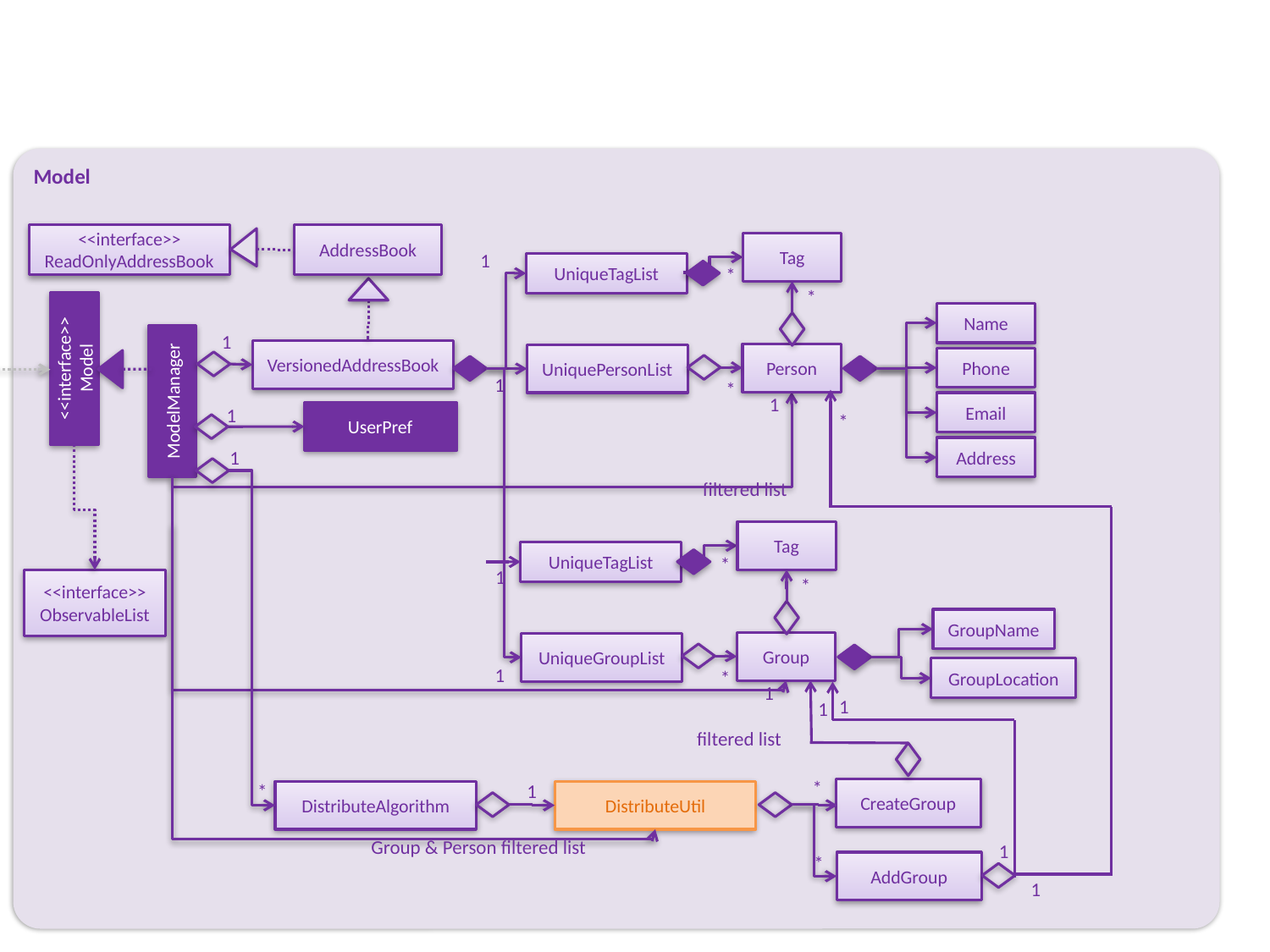

Model
<<interface>>
ReadOnlyAddressBook
AddressBook
Tag

1
UniqueTagList

*

*
Name

1
VersionedAddressBook
Person
<<interface>>
Model
UniquePersonList
Phone

1
ModelManager
*
1
Email
UserPref
1
*

Address
1

filtered list
Tag
UniqueTagList

*
1
<<interface>>
ObservableList
*

GroupName
Group
UniqueGroupList

GroupLocation
1
*
1
1
1
filtered list

*
*
CreateGroup
1
DistributeAlgorithm
DistributeUtil

Group & Person filtered list
1
*
AddGroup

1